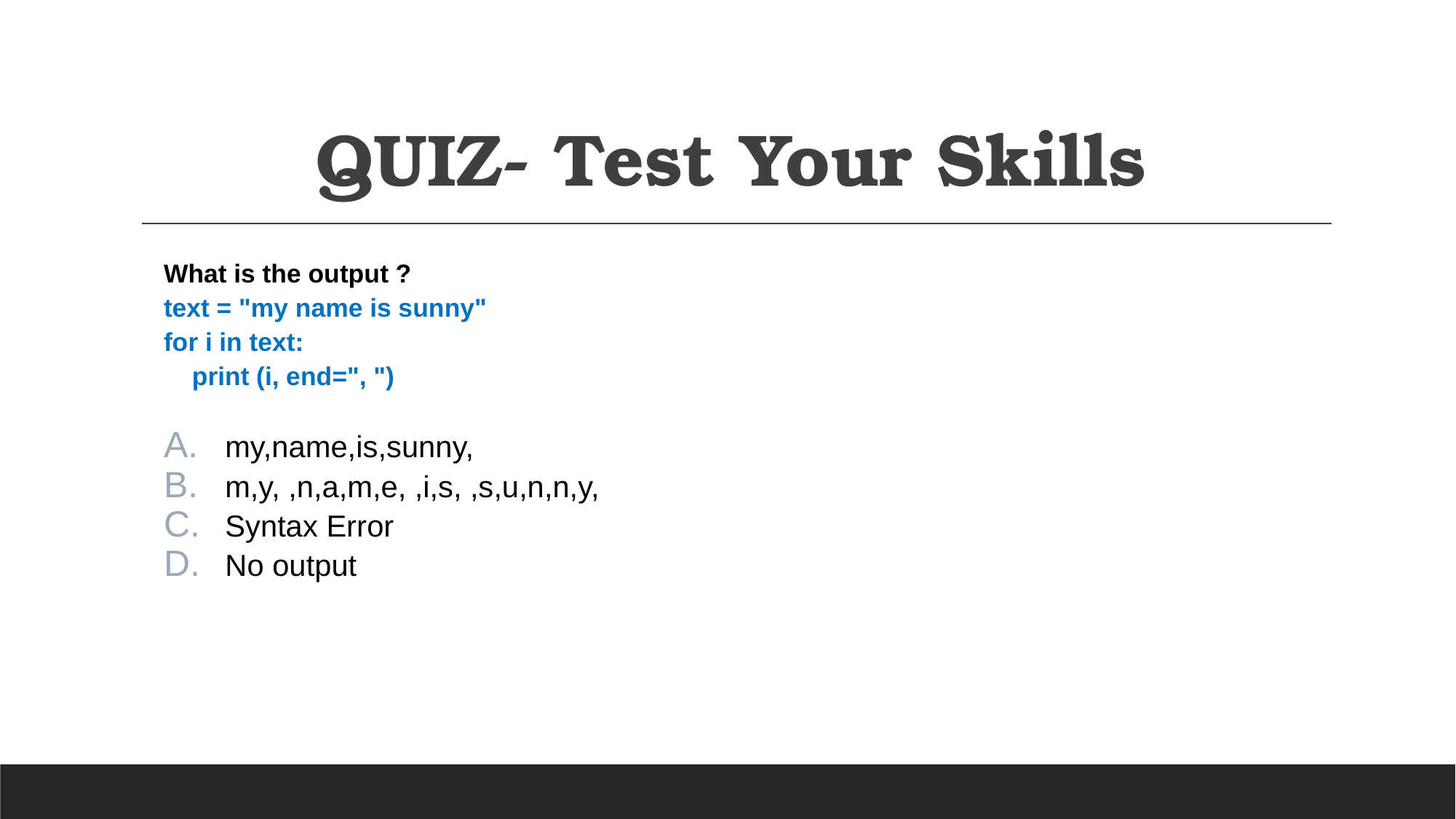

# QUIZ- Test Your Skills
What is the output ?
text = "my name is sunny"
for i in text:
    print (i, end=", ")

my,name,is,sunny,
m,y, ,n,a,m,e, ,i,s, ,s,u,n,n,y,
Syntax Error
No output